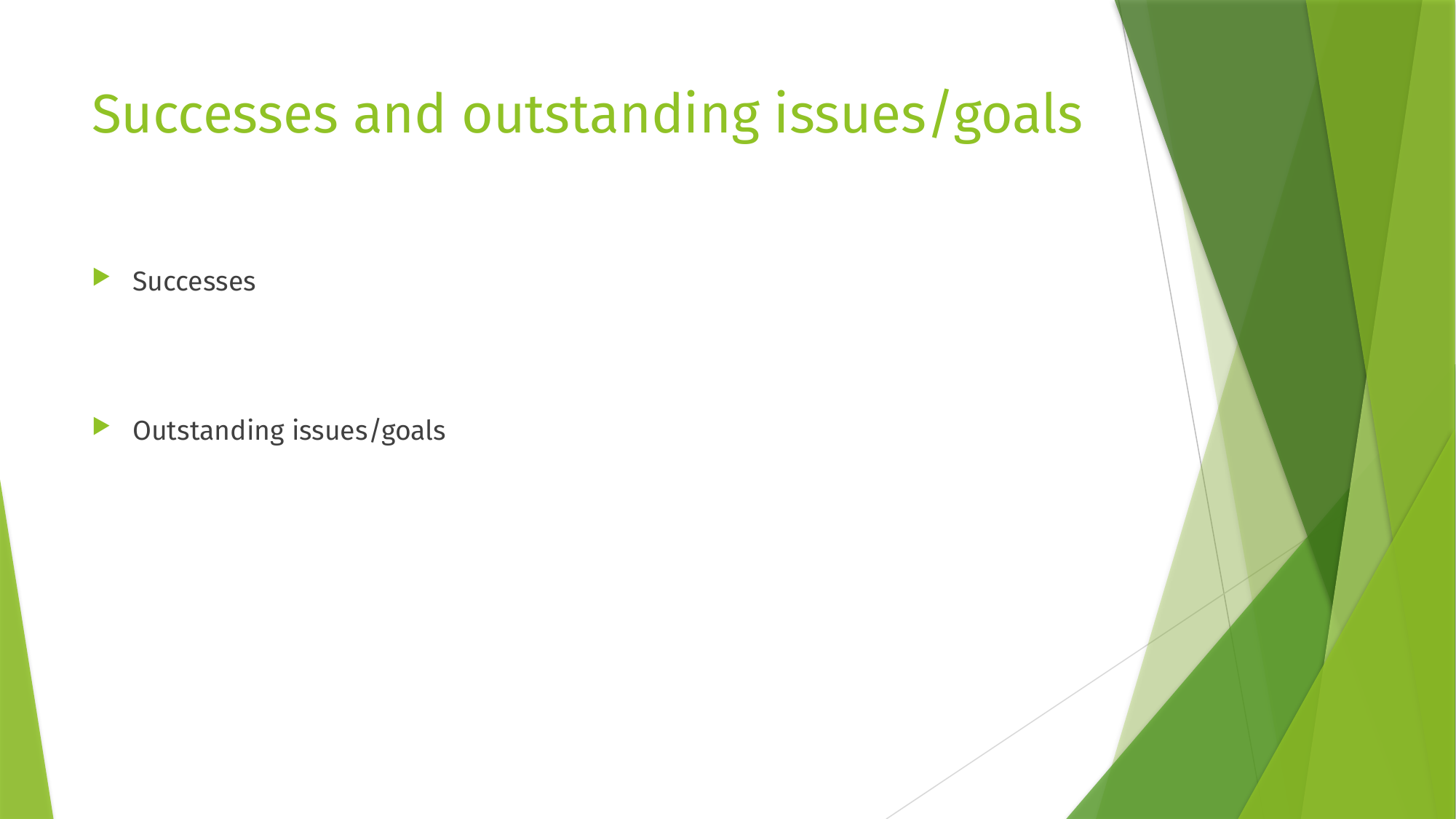

# Successes and outstanding issues/goals
Successes

Outstanding issues/goals